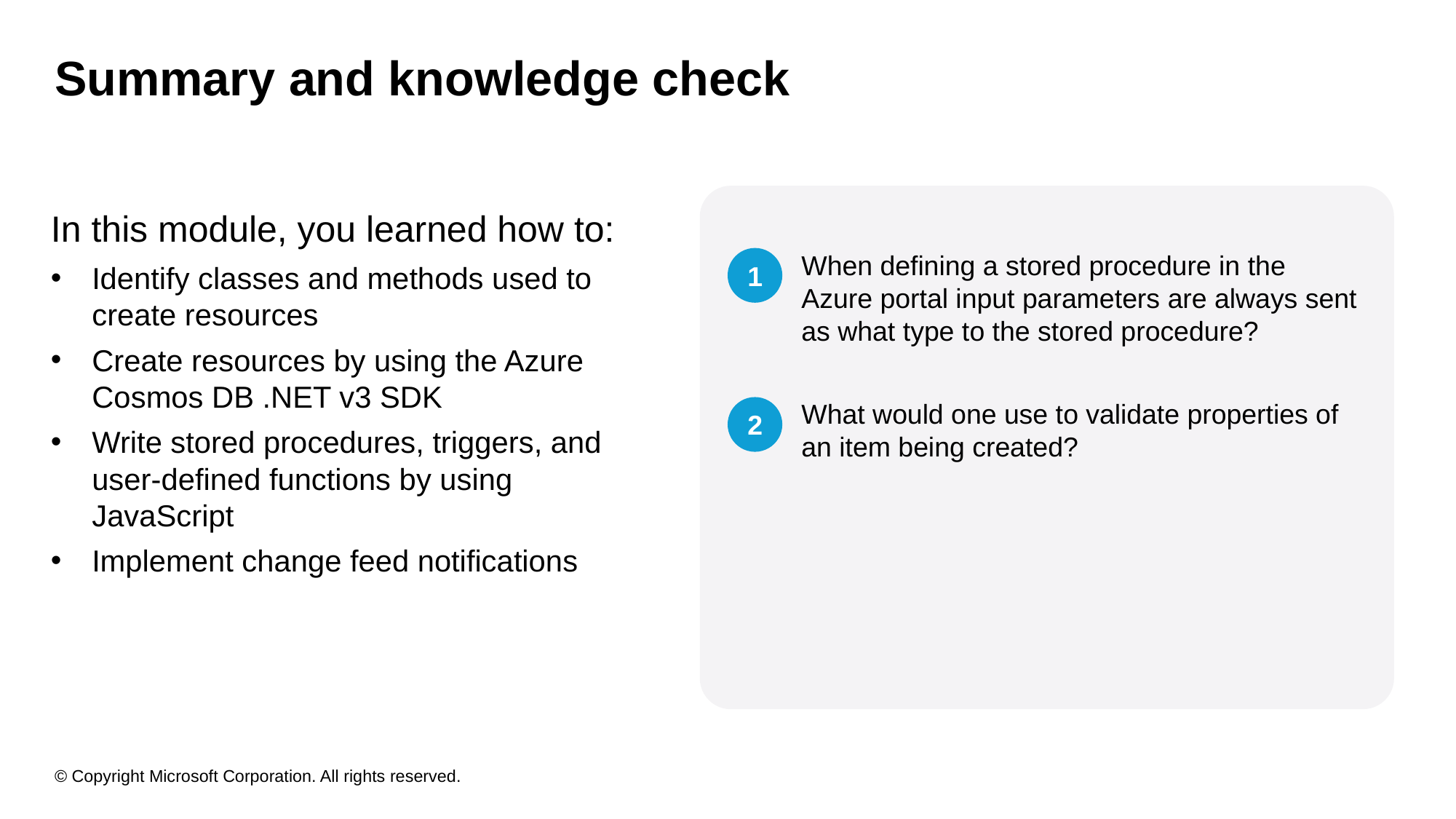

# Summary and knowledge check
In this module, you learned how to:
Identify classes and methods used to create resources
Create resources by using the Azure Cosmos DB .NET v3 SDK
Write stored procedures, triggers, and user-defined functions by using JavaScript
Implement change feed notifications
When defining a stored procedure in the Azure portal input parameters are always sent as what type to the stored procedure?
1
What would one use to validate properties of an item being created?
2